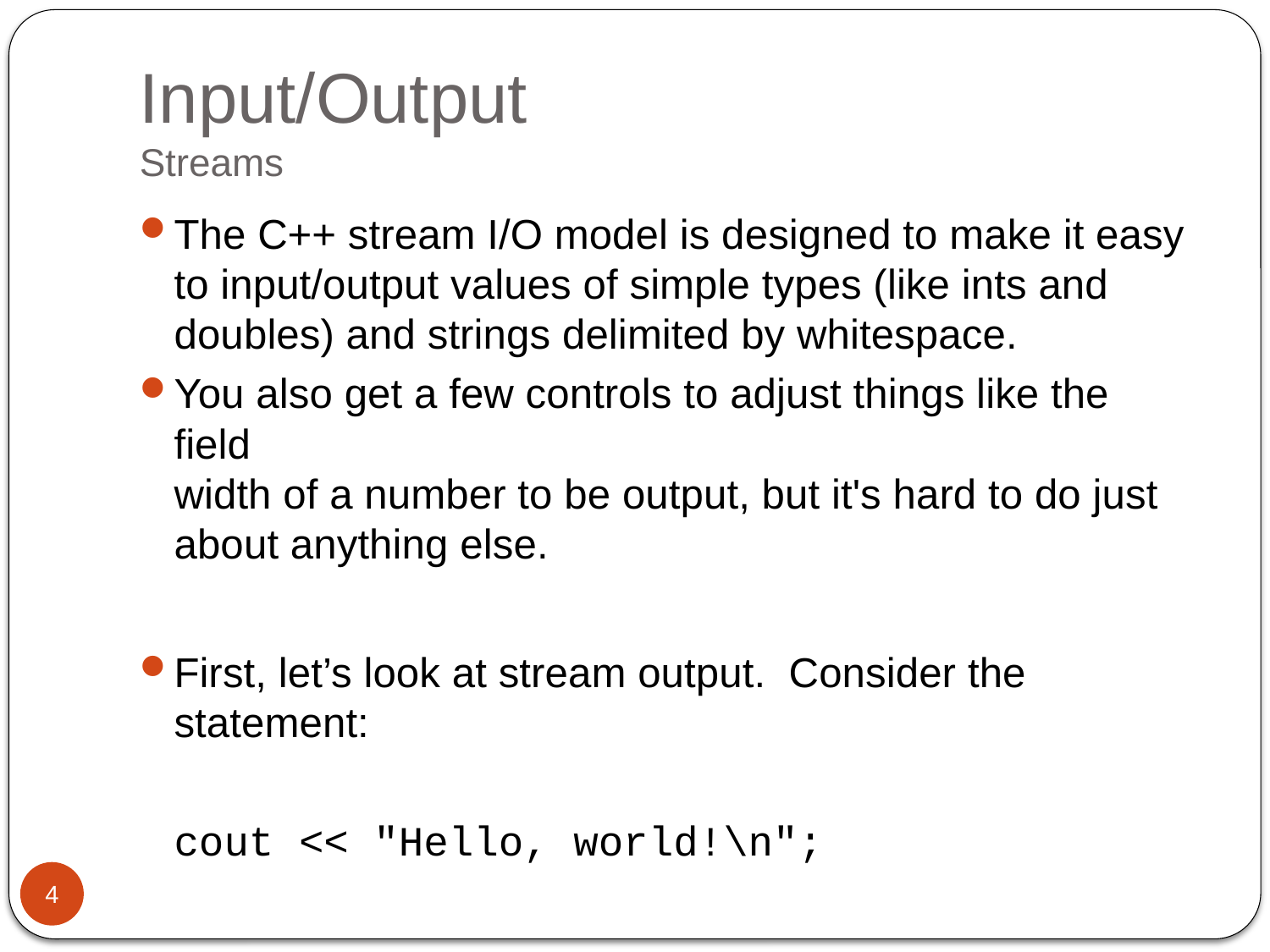

# Input/Output Streams
The C++ stream I/O model is designed to make it easy to input/output values of simple types (like ints and doubles) and strings delimited by whitespace.
You also get a few controls to adjust things like the field
width of a number to be output, but it's hard to do just about anything else.

First, let’s look at stream output.  Consider the statement:

		cout << "Hello, world!\n";
4